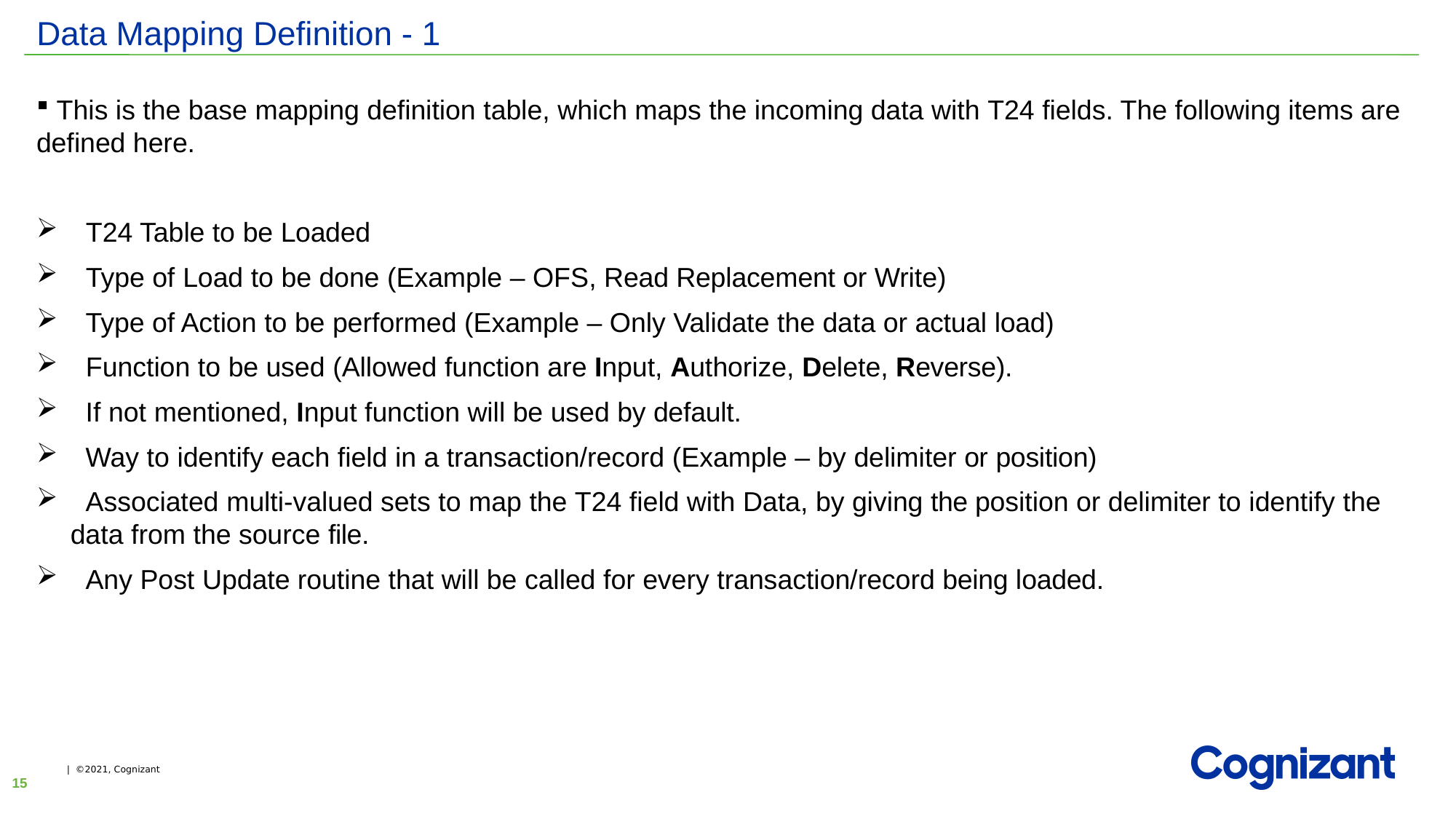

# Data Mapping Definition - 1
 This is the base mapping definition table, which maps the incoming data with T24 fields. The following items are defined here.

  T24 Table to be Loaded
  Type of Load to be done (Example – OFS, Read Replacement or Write)
  Type of Action to be performed (Example – Only Validate the data or actual load)
  Function to be used (Allowed function are Input, Authorize, Delete, Reverse).
  If not mentioned, Input function will be used by default.
  Way to identify each field in a transaction/record (Example – by delimiter or position)
  Associated multi-valued sets to map the T24 field with Data, by giving the position or delimiter to identify the   data from the source file.
  Any Post Update routine that will be called for every transaction/record being loaded.

15